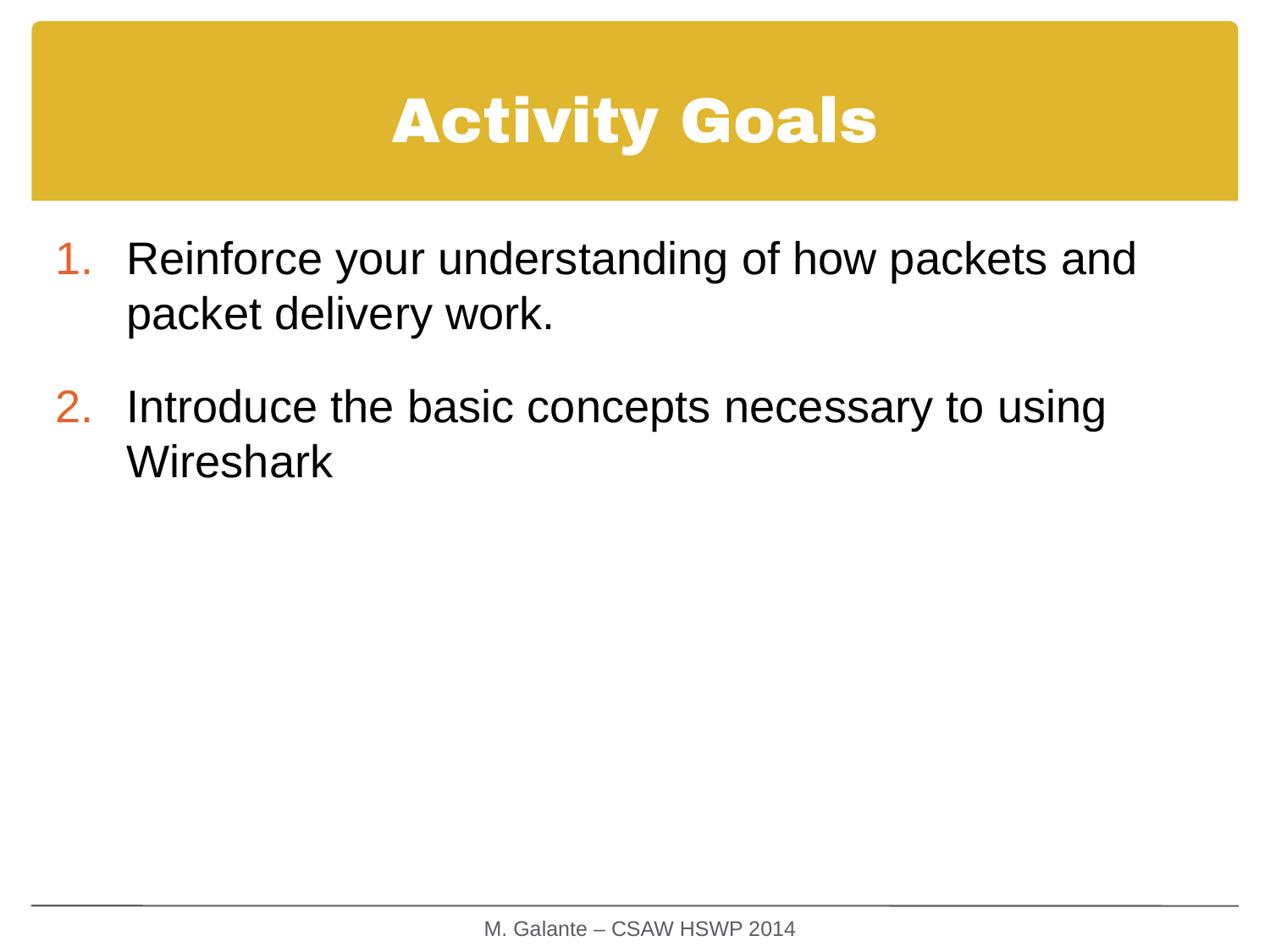

# Activity Goals
Reinforce your understanding of how packets and packet delivery work.

Introduce the basic concepts necessary to using Wireshark

M. Galante – CSAW HSWP 2014